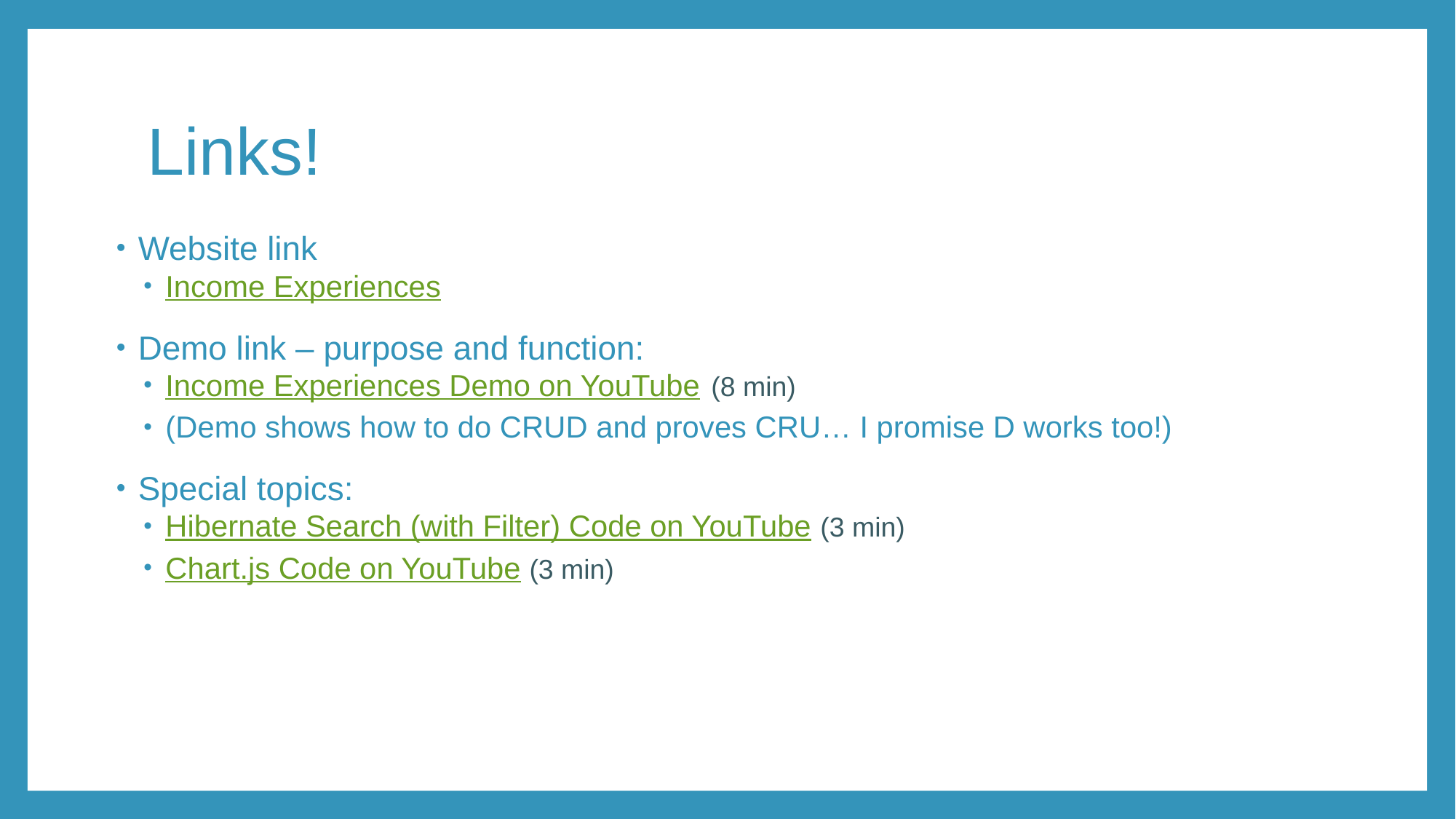

# Links!
Website link
Income Experiences
Demo link – purpose and function:
Income Experiences Demo on YouTube	(8 min)
(Demo shows how to do CRUD and proves CRU… I promise D works too!)
Special topics:
Hibernate Search (with Filter) Code on YouTube	(3 min)
Chart.js Code on YouTube (3 min)